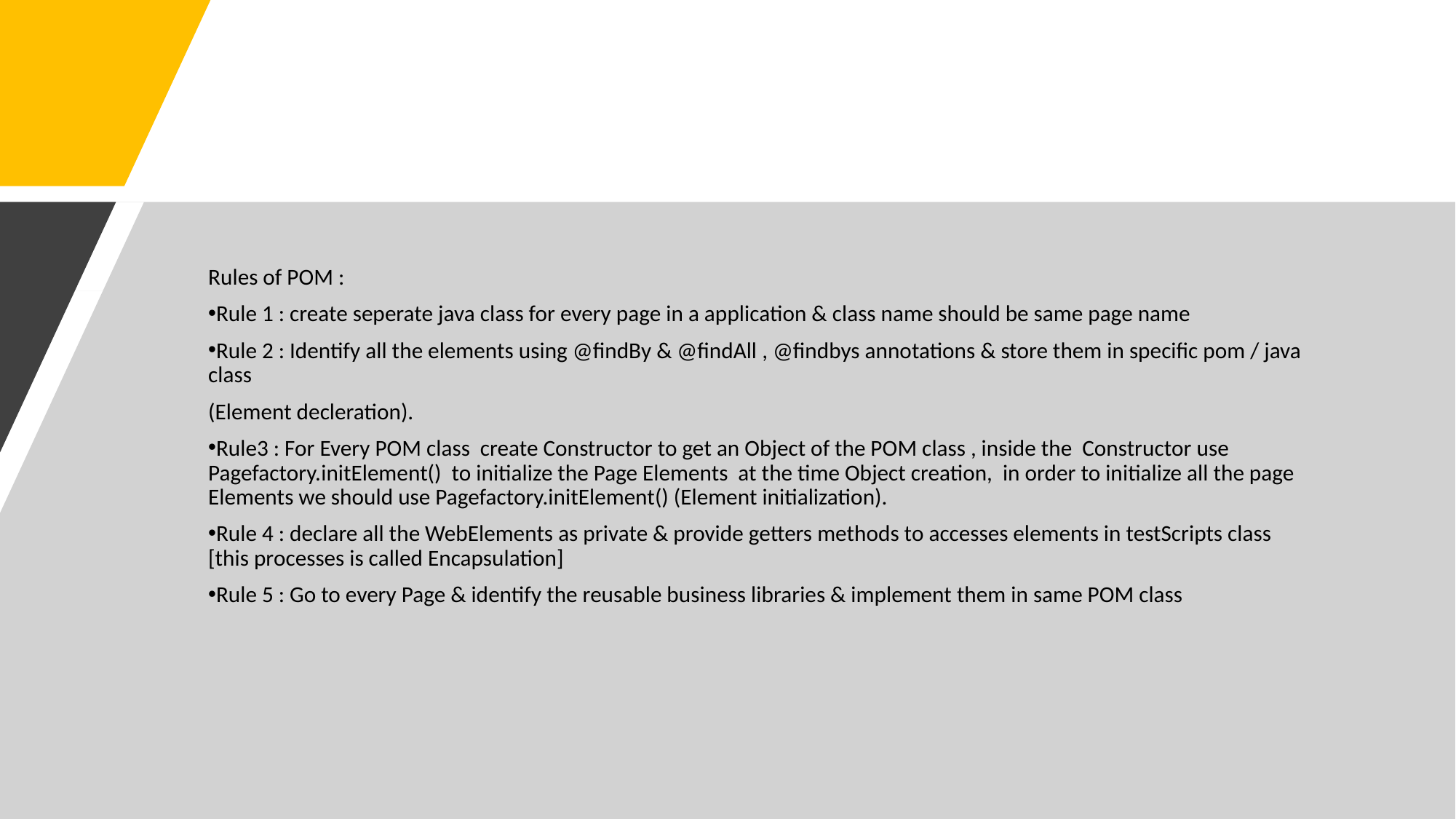

Rules of POM :
Rule 1 : create seperate java class for every page in a application & class name should be same page name
Rule 2 : Identify all the elements using @findBy & @findAll , @findbys annotations & store them in specific pom / java class
(Element decleration).
Rule3 : For Every POM class  create Constructor to get an Object of the POM class , inside the  Constructor use Pagefactory.initElement()  to initialize the Page Elements  at the time Object creation,  in order to initialize all the page Elements we should use Pagefactory.initElement() (Element initialization).
Rule 4 : declare all the WebElements as private & provide getters methods to accesses elements in testScripts class [this processes is called Encapsulation]
Rule 5 : Go to every Page & identify the reusable business libraries & implement them in same POM class